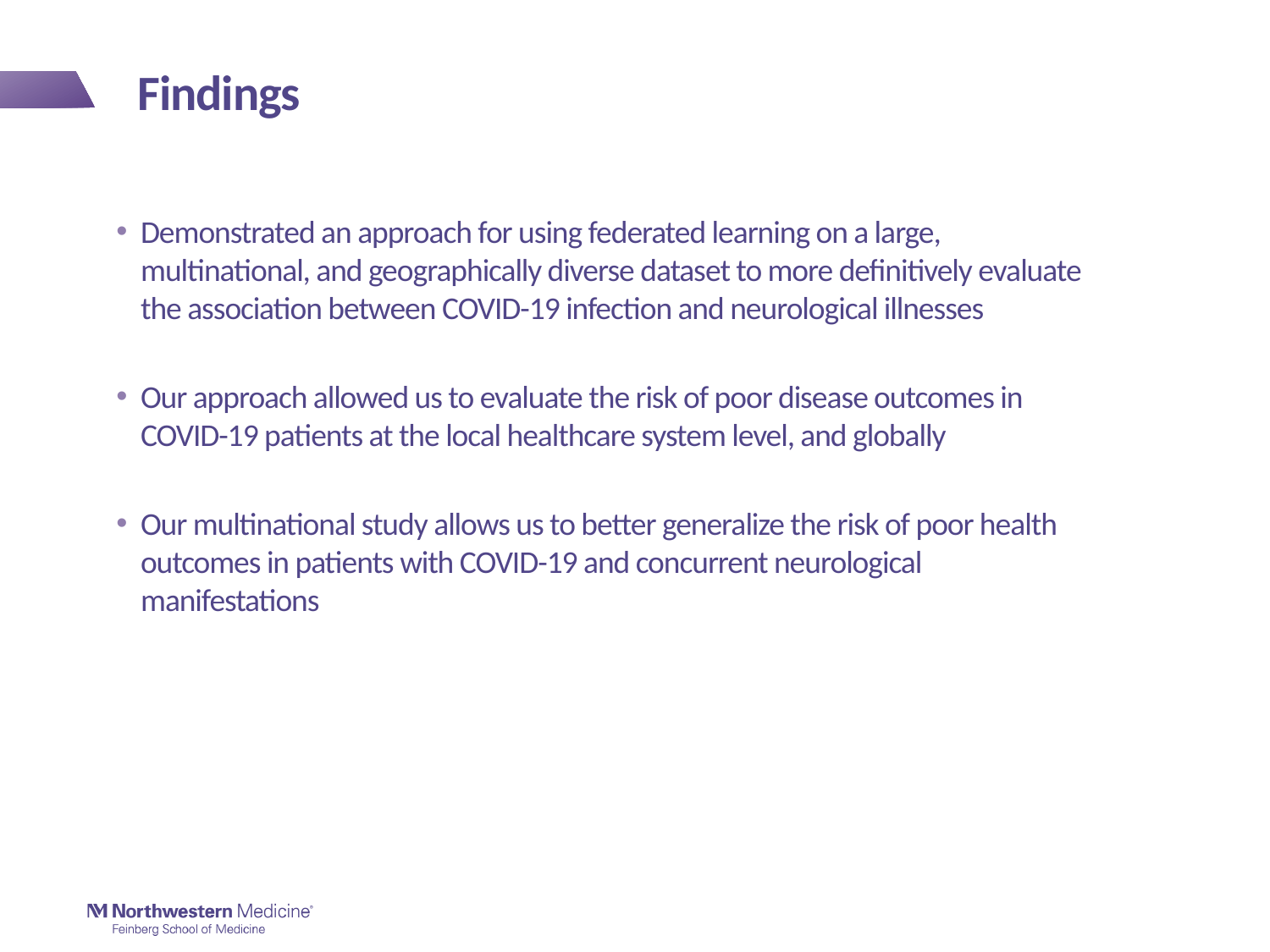

# Findings
Demonstrated an approach for using federated learning on a large, multinational, and geographically diverse dataset to more definitively evaluate the association between COVID-19 infection and neurological illnesses

Our approach allowed us to evaluate the risk of poor disease outcomes in COVID-19 patients at the local healthcare system level, and globally

Our multinational study allows us to better generalize the risk of poor health outcomes in patients with COVID-19 and concurrent neurological manifestations